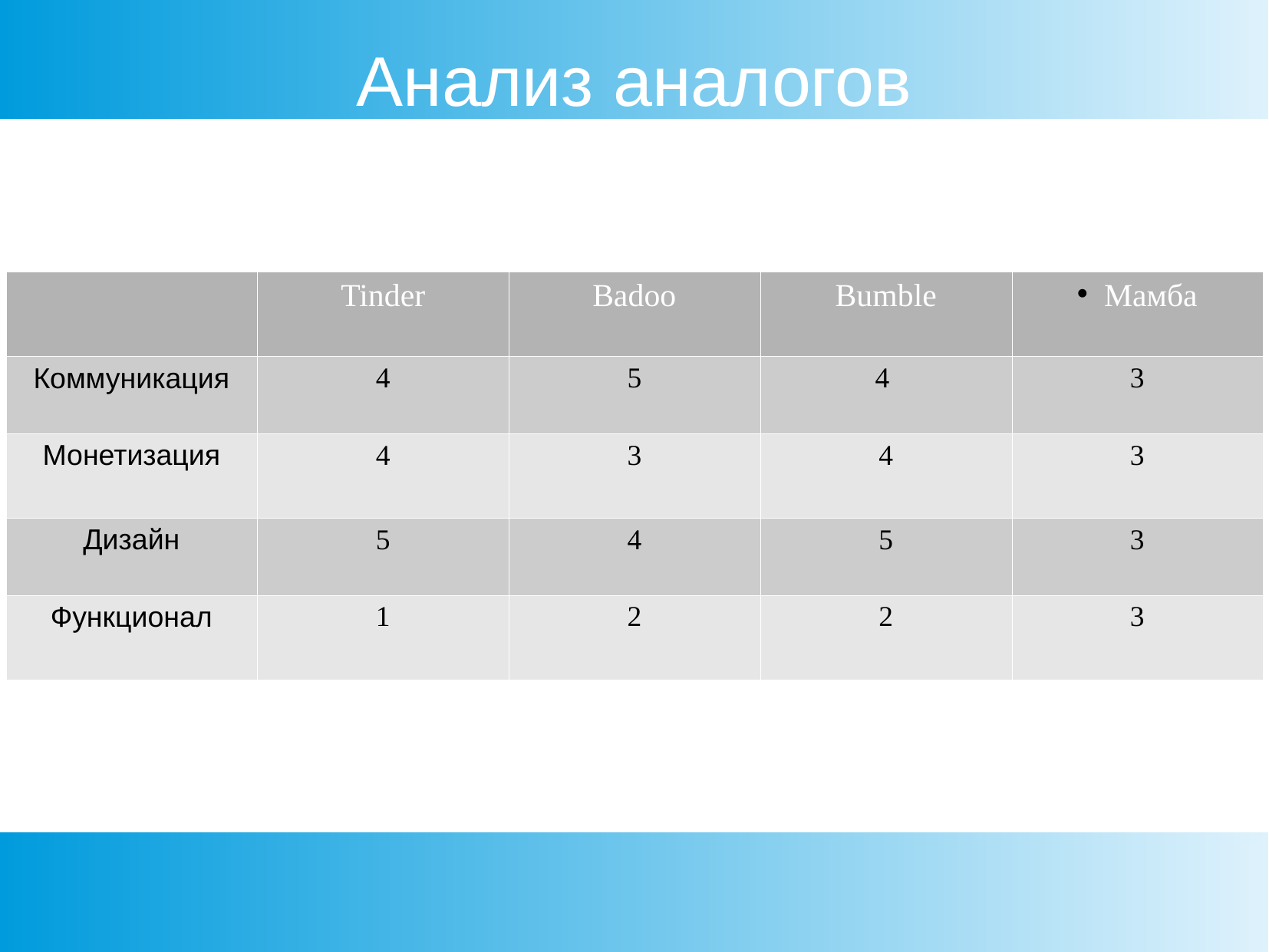

Анализ аналогов

|  | Tinder | Badoo | Bumble | Мамба |
| --- | --- | --- | --- | --- |
| Коммуникация | 4 | 5 | 4 | 3 |
| Монетизация | 4 | 3 | 4 | 3 |
| Дизайн | 5 | 4 | 5 | 3 |
| Функционал | 1 | 2 | 2 | 3 |